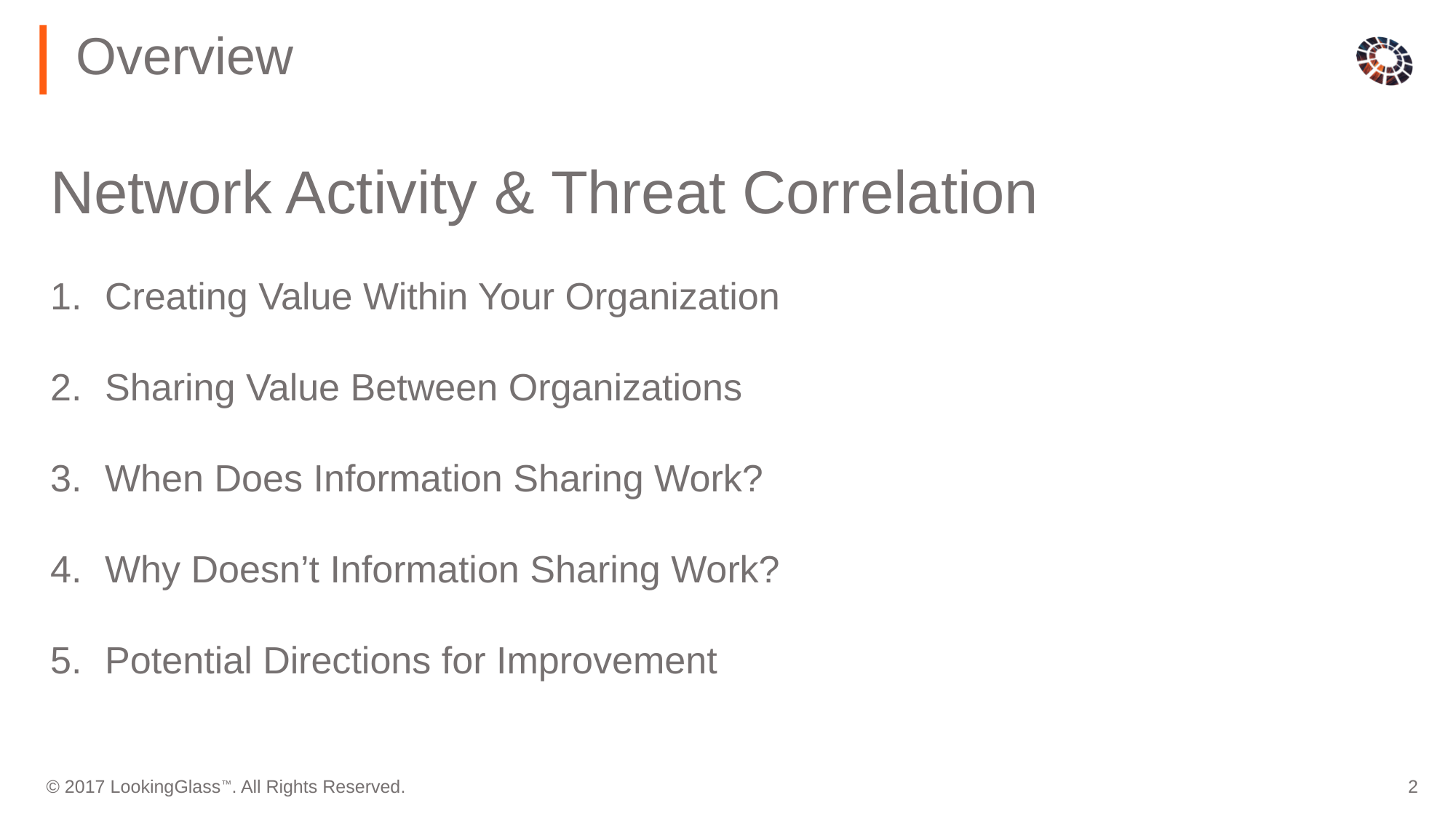

# Overview
Network Activity & Threat Correlation

Creating Value Within Your Organization

Sharing Value Between Organizations

When Does Information Sharing Work?

Why Doesn’t Information Sharing Work?

Potential Directions for Improvement